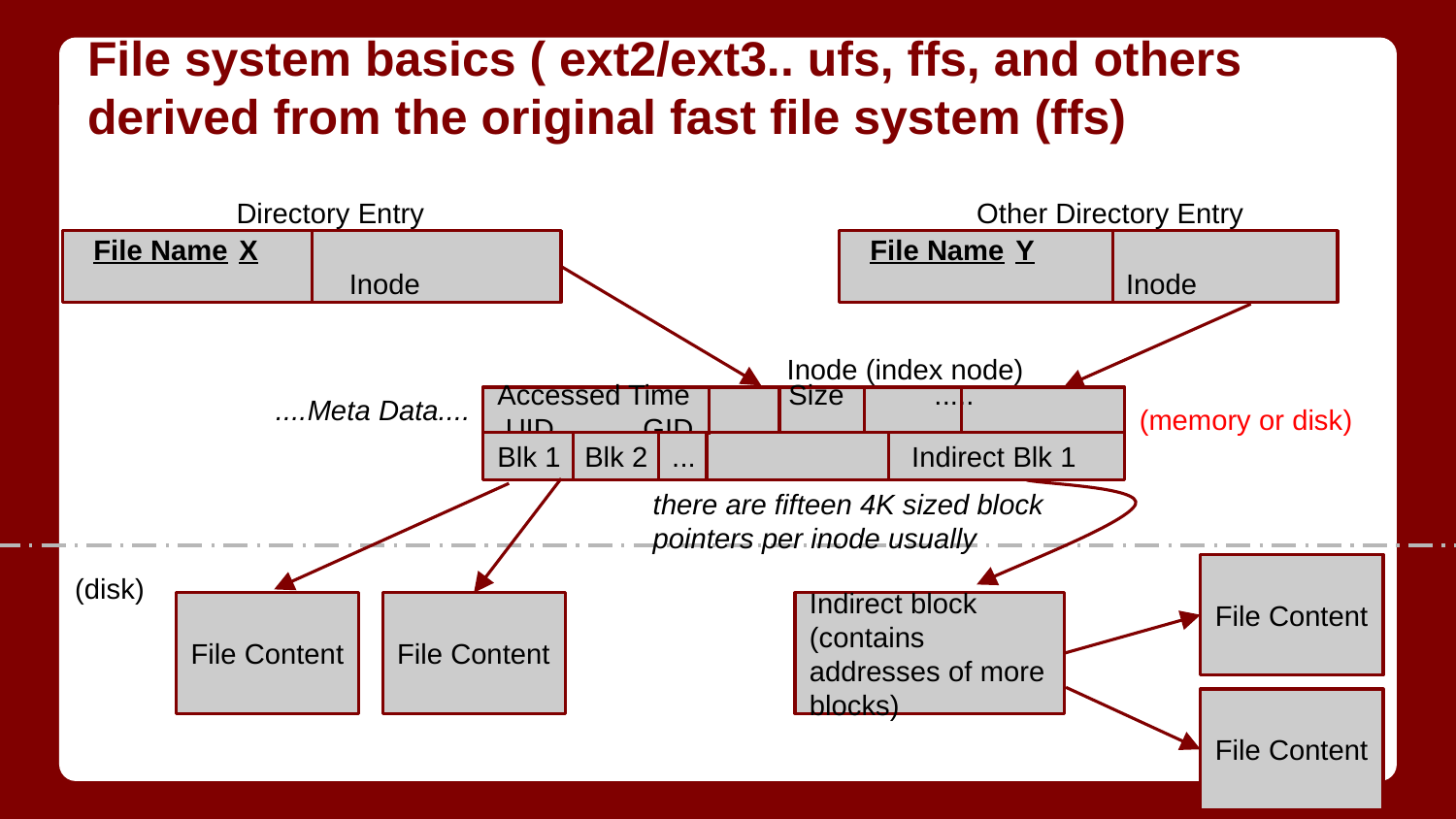

# File system basics ( ext2/ext3.. ufs, ffs, and others derived from the original fast file system (ffs)
Directory Entry
Other Directory Entry

File Name	X			Inode
File Name	Y			Inode
Inode (index node)
....Meta Data....
Accessed Time	Size	.....	     UID	GID
(memory or disk)
Blk 1   Blk 2   ...                           Indirect Blk 1
there are fifteen 4K sized block pointers per inode usually

File Content
(disk)
File Content
File Content
Indirect block (contains addresses of more blocks)
File Content